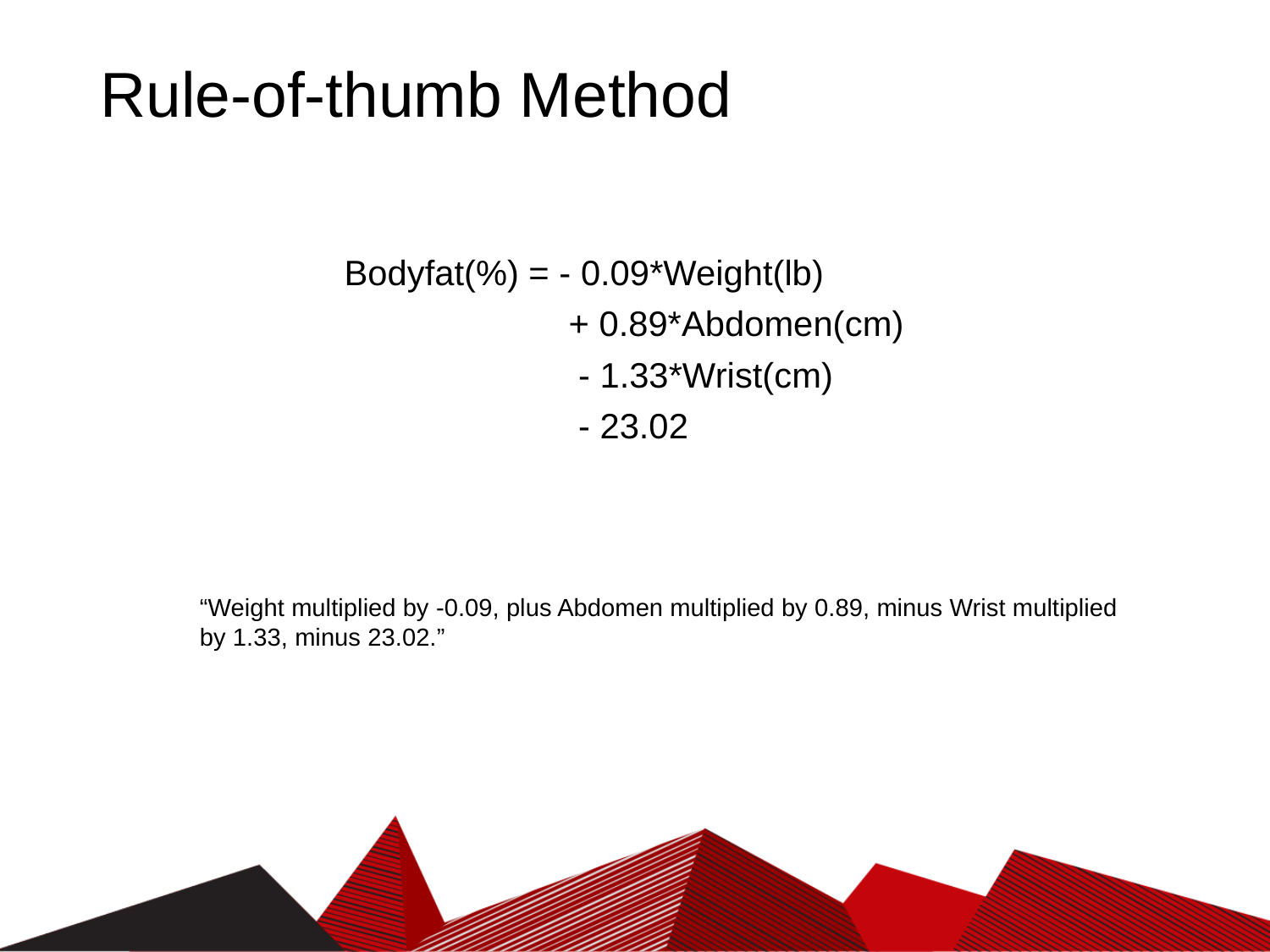

# Rule-of-thumb Method
Bodyfat(%) = - 0.09*Weight(lb)
 	          + 0.89*Abdomen(cm)
	           - 1.33*Wrist(cm)
	           - 23.02

“Weight multiplied by -0.09, plus Abdomen multiplied by 0.89, minus Wrist multiplied by 1.33, minus 23.02.”